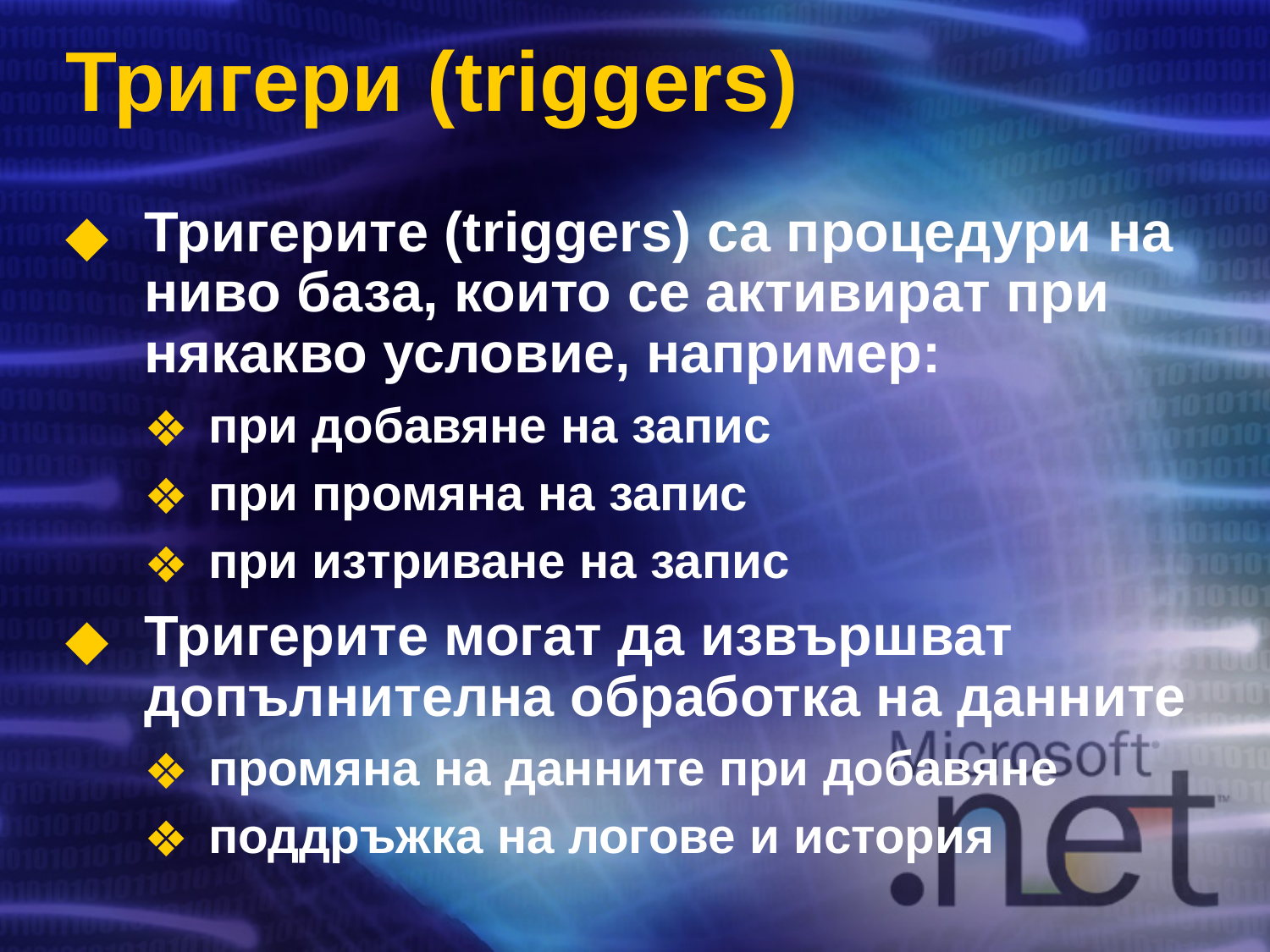

# Тригери (triggers)
Тригерите (triggers) са процедури на ниво база, които се активират при някакво условие, например:
при добавяне на запис
при промяна на запис
при изтриване на запис
Тригерите могат да извършват допълнителна обработка на данните
промяна на данните при добавяне
поддръжка на логове и история